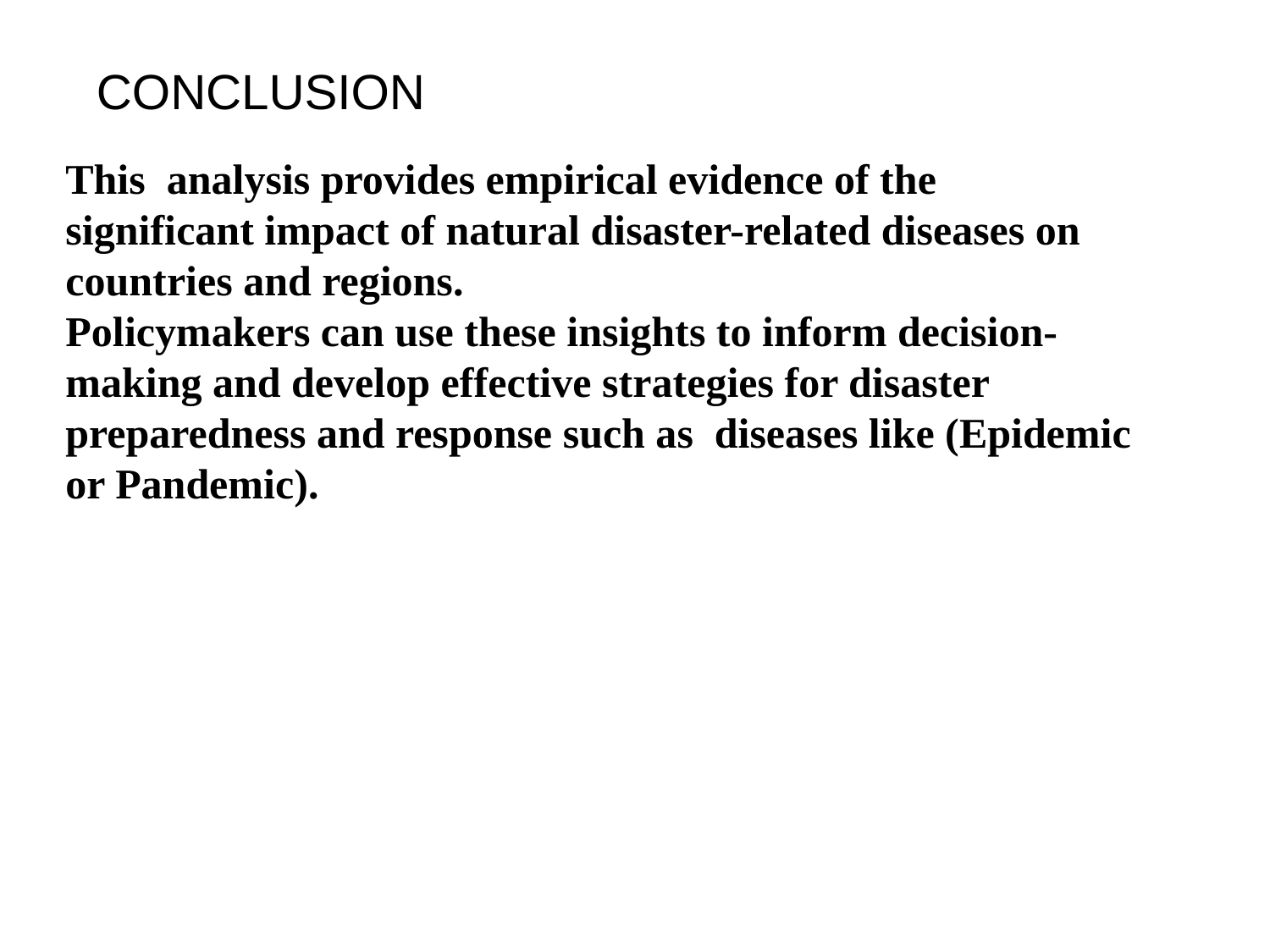

This  analysis provides empirical evidence of the significant impact of natural disaster-related diseases on countries and regions.
Policymakers can use these insights to inform decision-making and develop effective strategies for disaster preparedness and response such as  diseases like (Epidemic or Pandemic).

# CONCLUSION